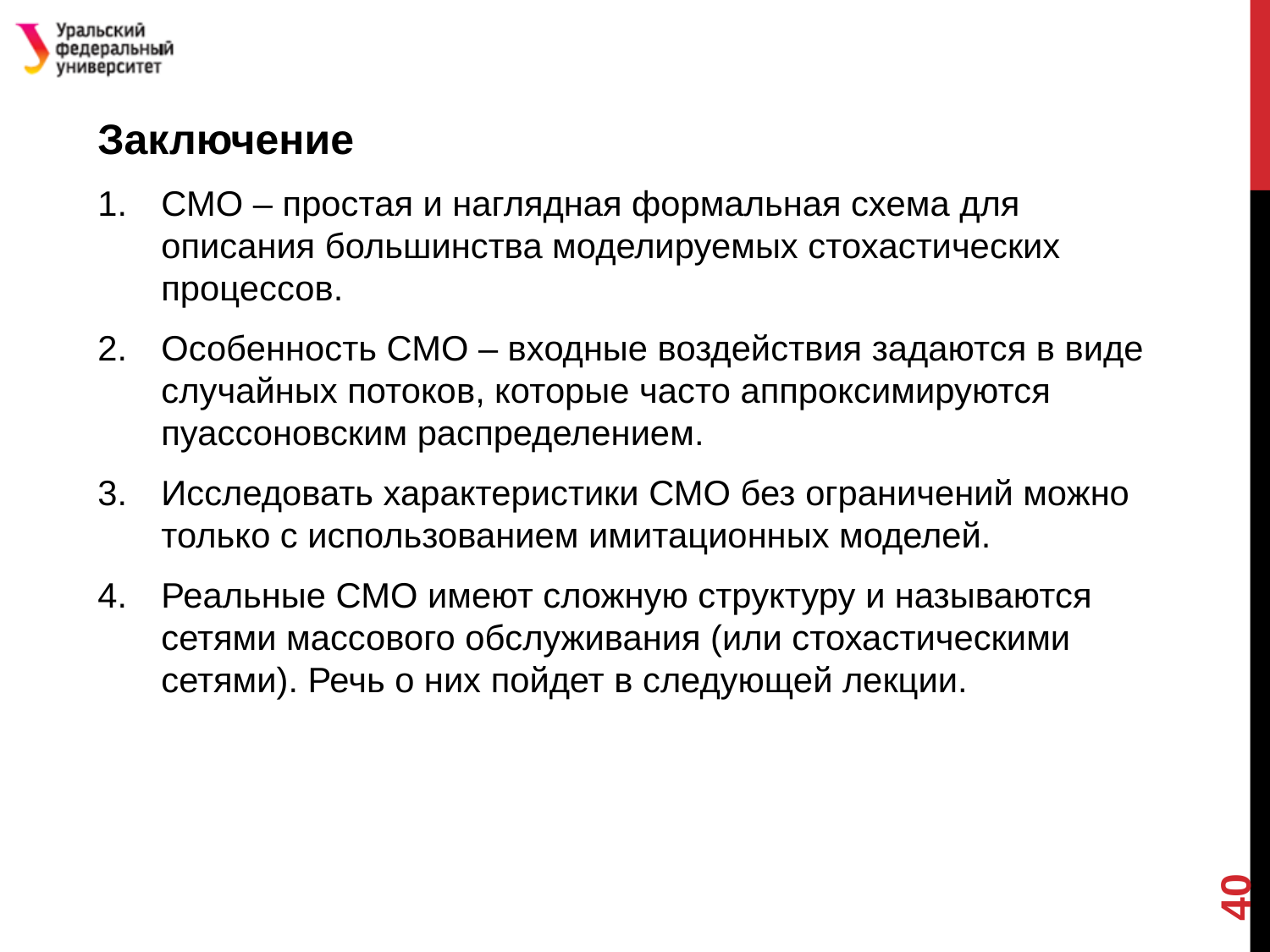

#
Заключение
СМО – простая и наглядная формальная схема для описания большинства моделируемых стохастических процессов.
Особенность СМО – входные воздействия задаются в виде случайных потоков, которые часто аппроксимируются пуассоновским распределением.
Исследовать характеристики СМО без ограничений можно только с использованием имитационных моделей.
Реальные СМО имеют сложную структуру и называются сетями массового обслуживания (или стохастическими сетями). Речь о них пойдет в следующей лекции.
40